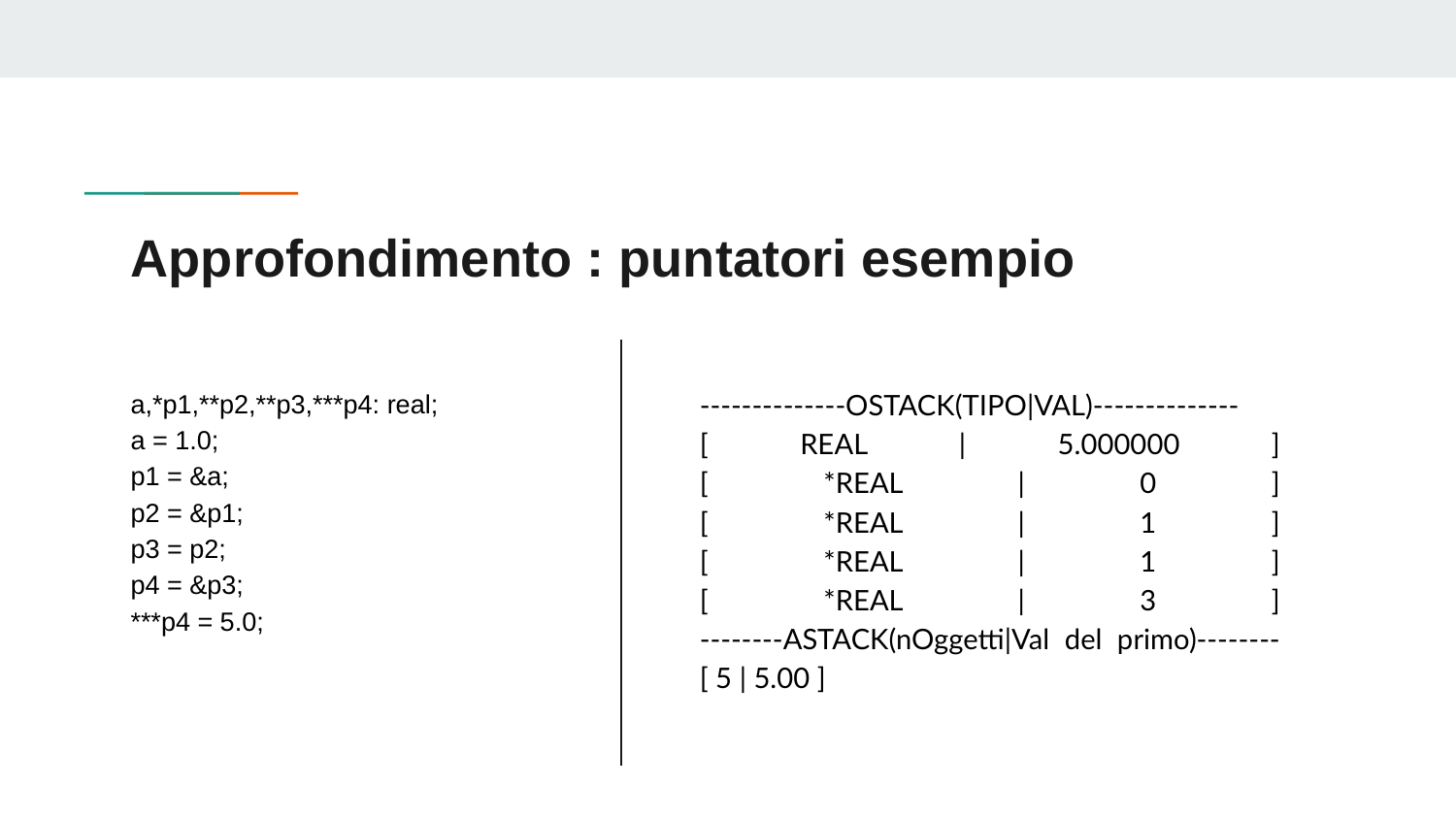

# Approfondimento : puntatori esempio
a,*p1,**p2,**p3,***p4: real;
a = 1.0;
p1 = &a;
p2 = &p1;
p3 = p2;
p4 = &p3;
***p4 = 5.0;
--------------OSTACK(TIPO|VAL)--------------
[ REAL | 5.000000 ]
[ *REAL | 0 ]
[ *REAL | 1 ]
[ *REAL | 1 ]
[ *REAL | 3 ]
--------ASTACK(nOggetti|Val del primo)--------
[ 5 | 5.00 ]